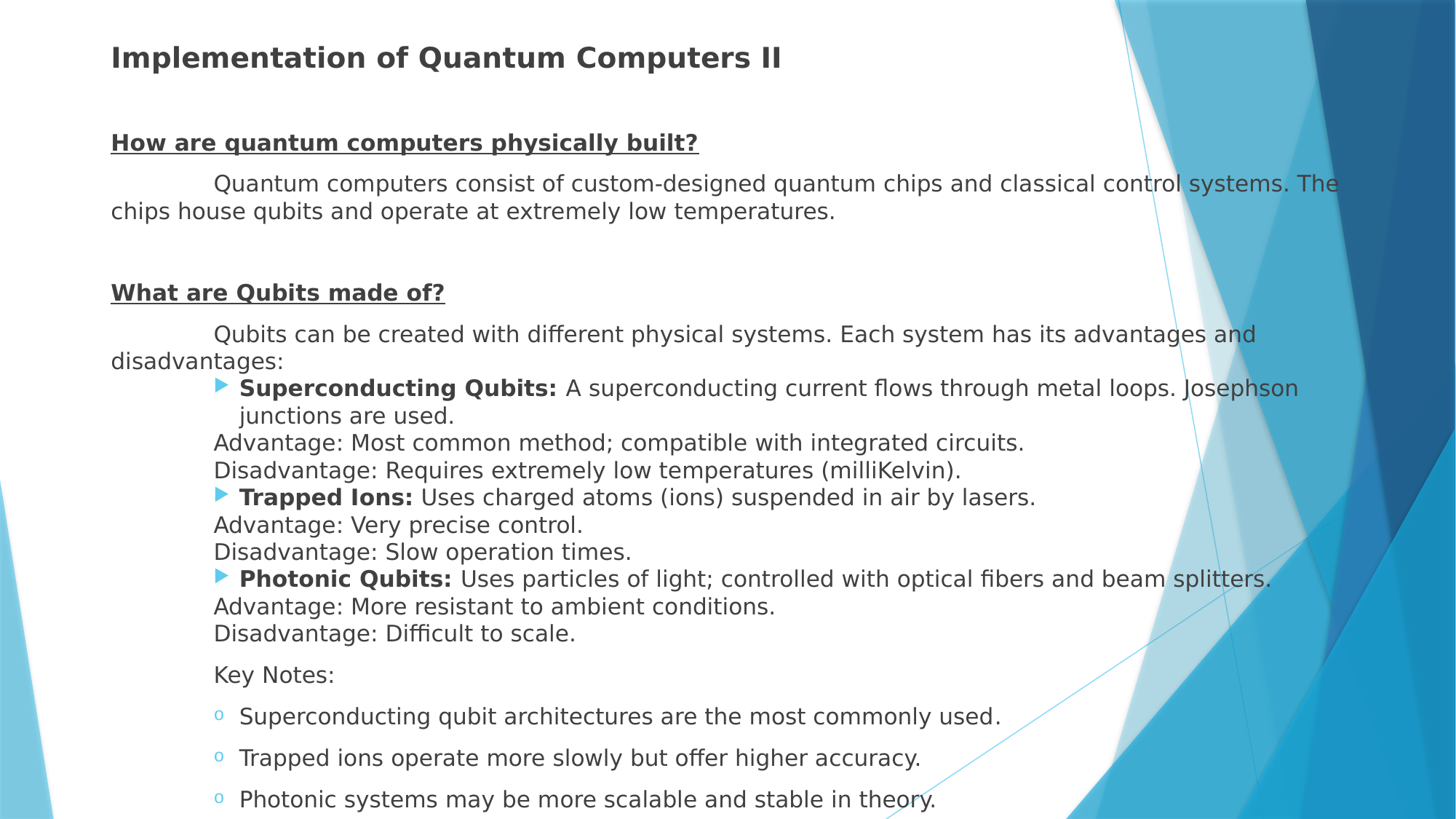

Implementation of Quantum Computers II

How are quantum computers physically built?

	Quantum computers consist of custom-designed quantum chips and classical control systems. The chips house qubits and operate at extremely low temperatures.

What are Qubits made of?

	Qubits can be created with different physical systems. Each system has its advantages and disadvantages:
Superconducting Qubits: A superconducting current flows through metal loops. Josephson junctions are used.
	Advantage: Most common method; compatible with integrated circuits.
	Disadvantage: Requires extremely low temperatures (milliKelvin).
Trapped Ions: Uses charged atoms (ions) suspended in air by lasers.
	Advantage: Very precise control.
	Disadvantage: Slow operation times.
Photonic Qubits: Uses particles of light; controlled with optical fibers and beam splitters.
	Advantage: More resistant to ambient conditions.
	Disadvantage: Difficult to scale.
Key Notes:
Superconducting qubit architectures are the most commonly used.
Trapped ions operate more slowly but offer higher accuracy.
Photonic systems may be more scalable and stable in theory.